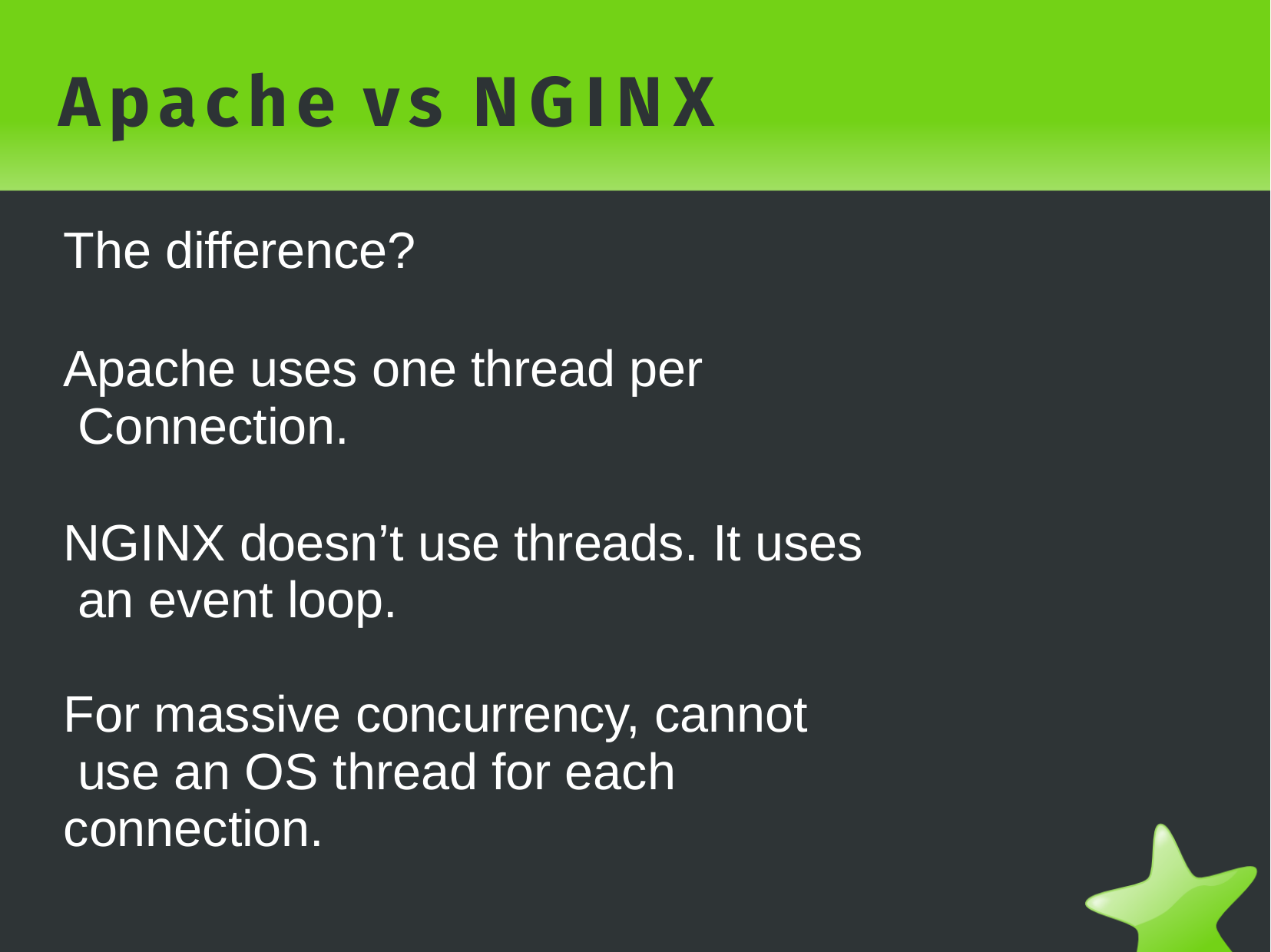

# Apache vs NGINX
The difference?

Apache uses one thread per  Connection.

NGINX doesn’t use threads. It uses  an event loop.

For massive concurrency, cannot  use an OS thread for each  connection.